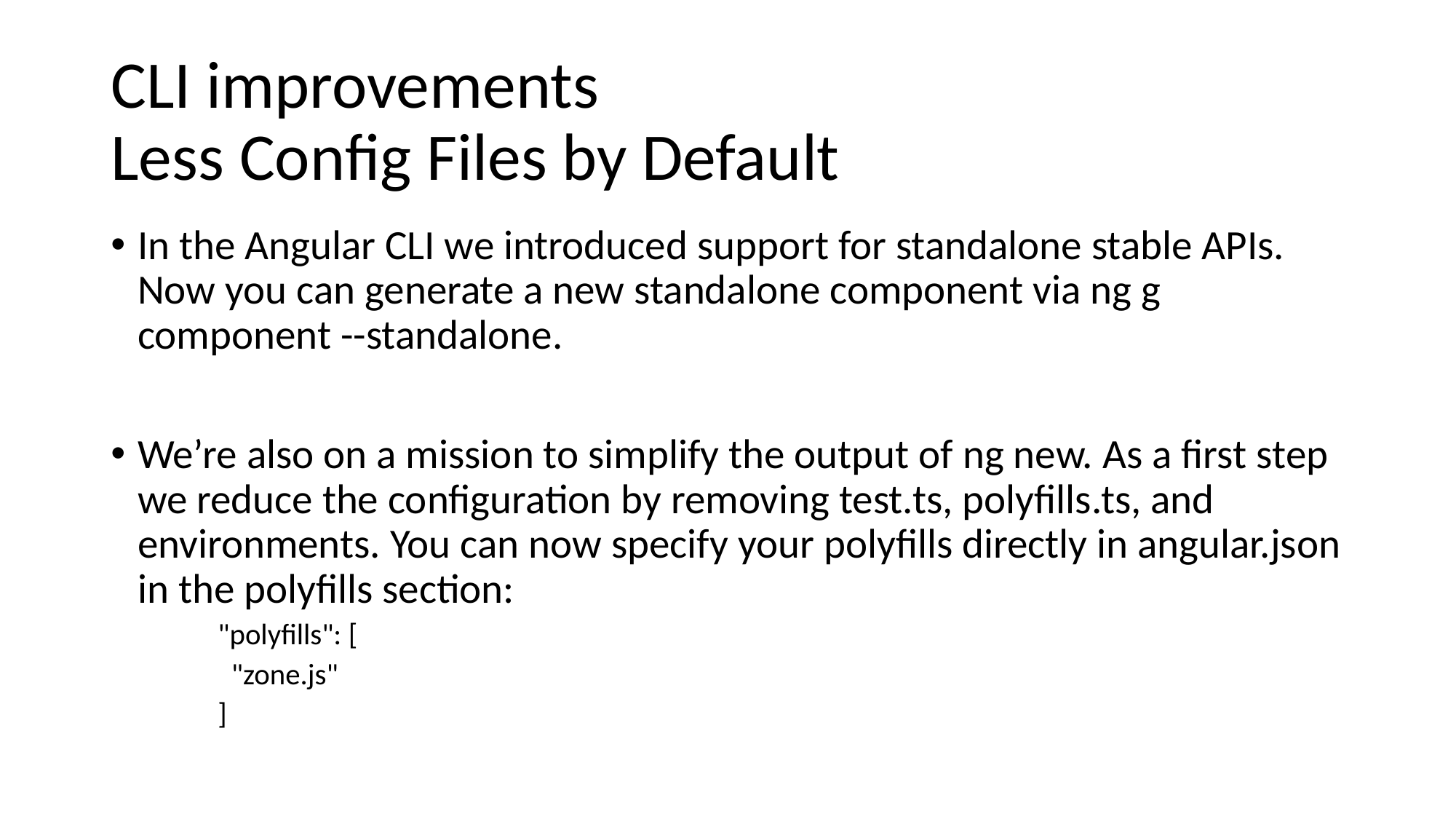

# CLI improvements Less Config Files by Default
In the Angular CLI we introduced support for standalone stable APIs. Now you can generate a new standalone component via ng g component --standalone.

We’re also on a mission to simplify the output of ng new. As a first step we reduce the configuration by removing test.ts, polyfills.ts, and environments. You can now specify your polyfills directly in angular.json in the polyfills section:
"polyfills": [
  "zone.js"
]